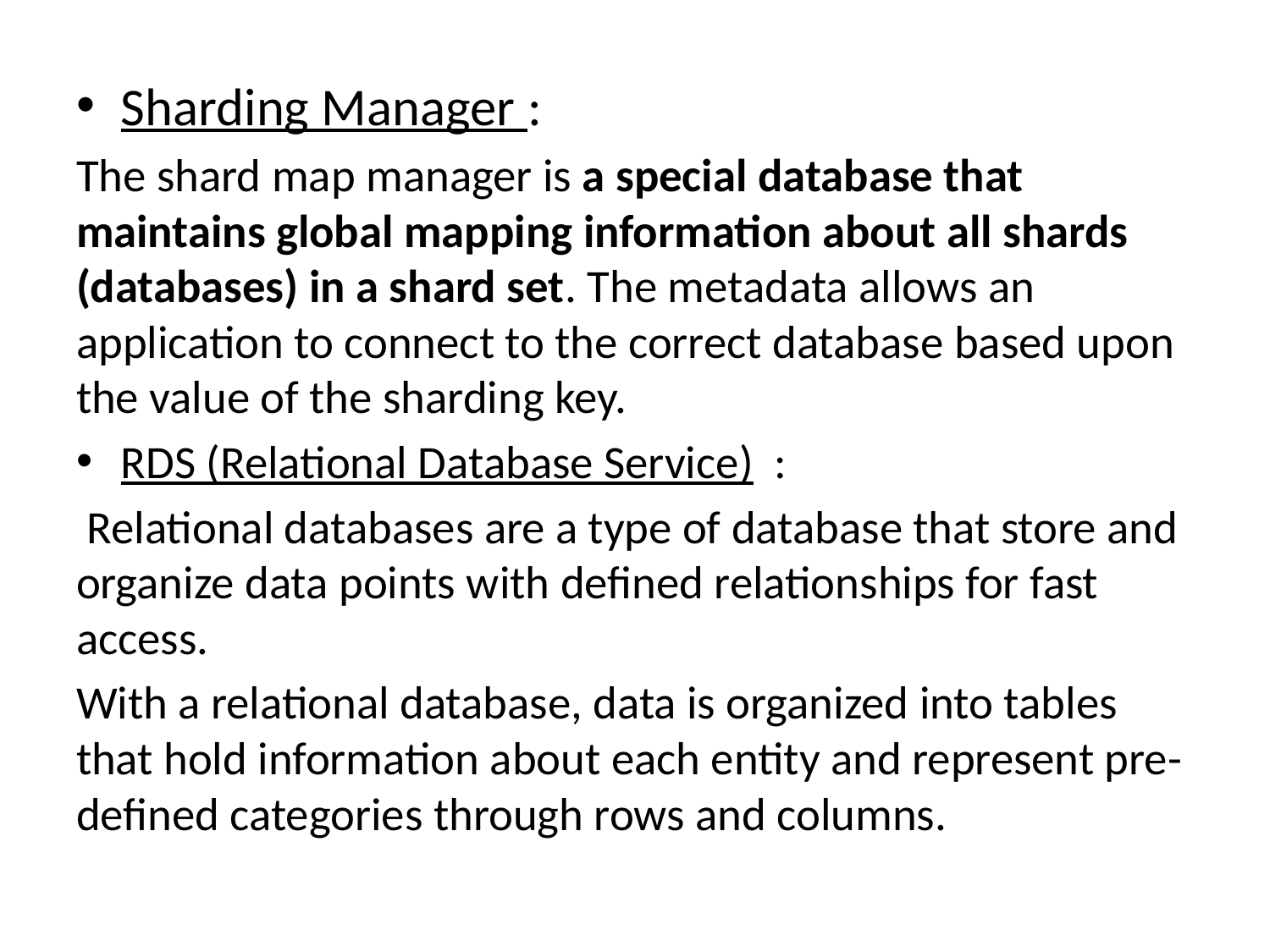

Sharding Manager :
The shard map manager is a special database that maintains global mapping information about all shards (databases) in a shard set. The metadata allows an application to connect to the correct database based upon the value of the sharding key.
RDS (Relational Database Service)  :
 Relational databases are a type of database that store and organize data points with defined relationships for fast access.
With a relational database, data is organized into tables that hold information about each entity and represent pre-defined categories through rows and columns.